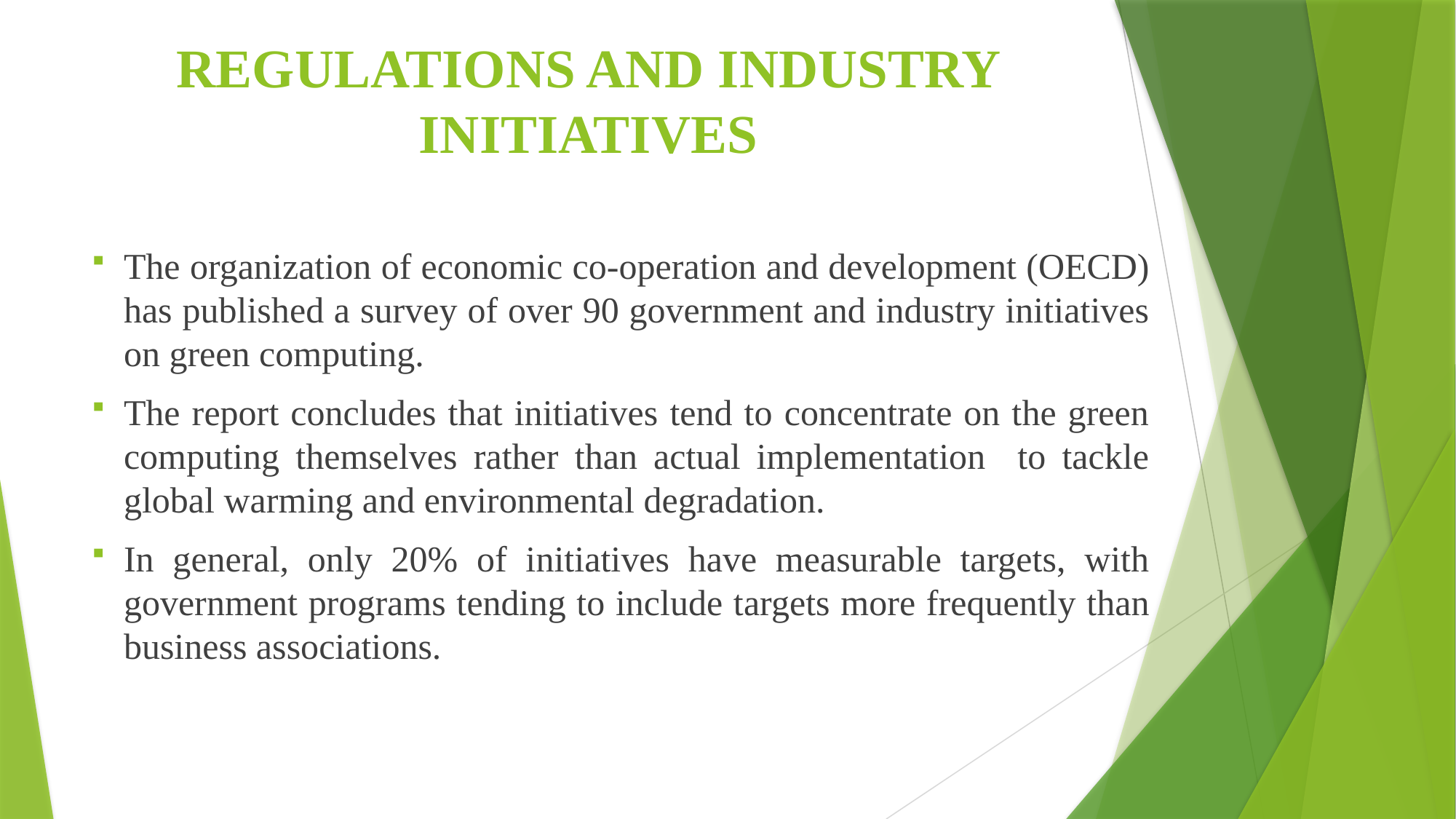

# REGULATIONS AND INDUSTRY INITIATIVES
The organization of economic co-operation and development (OECD) has published a survey of over 90 government and industry initiatives on green computing.
The report concludes that initiatives tend to concentrate on the green computing themselves rather than actual implementation  to tackle global warming and environmental degradation.
In general, only 20% of initiatives have measurable targets, with government programs tending to include targets more frequently than business associations.